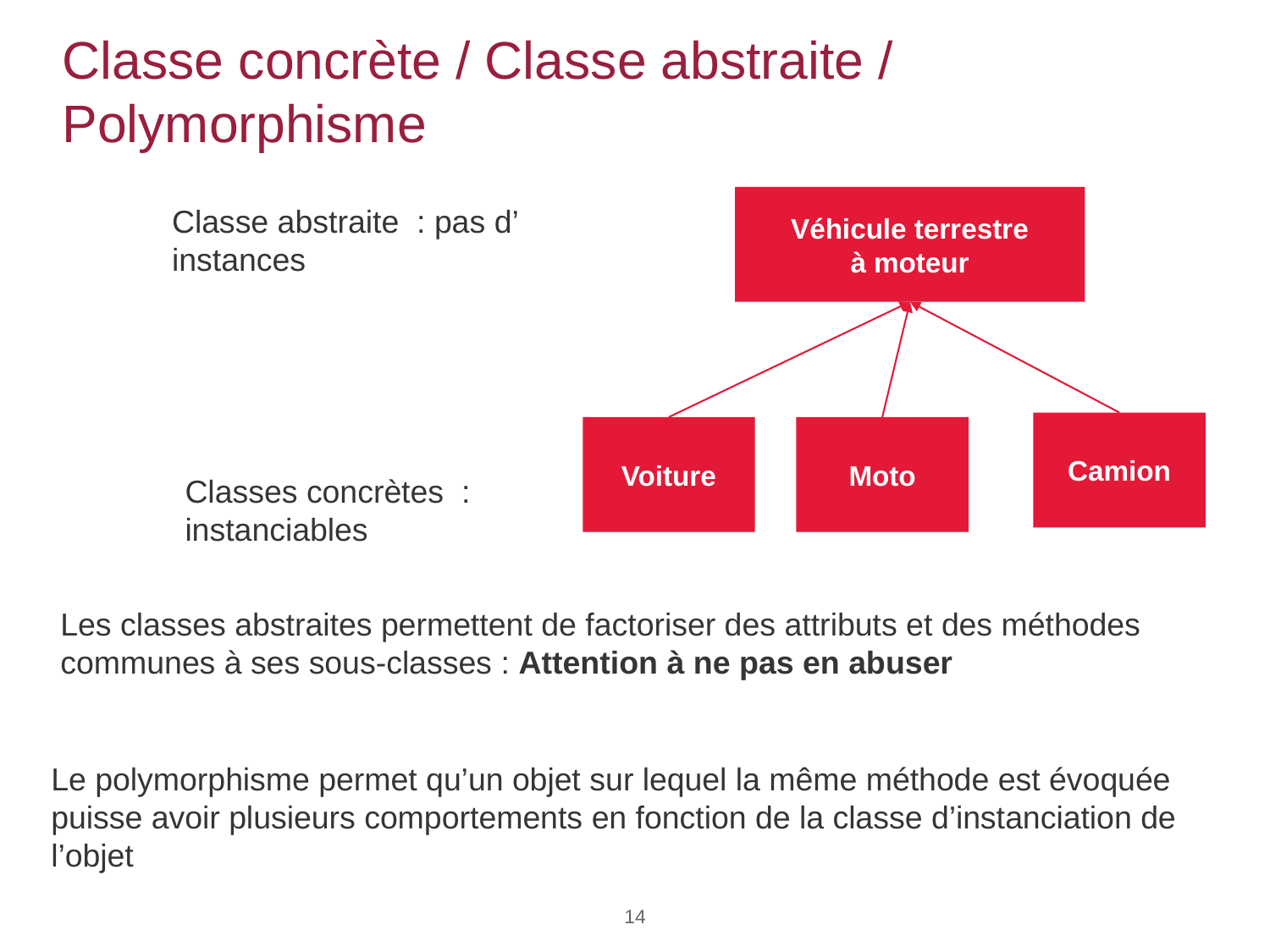

# Classe concrète / Classe abstraite / Polymorphisme
Véhicule terrestre
à moteur
Classe abstraite  : pas d’ instances
Camion
Voiture
Moto
Classes concrètes  : instanciables
Les classes abstraites permettent de factoriser des attributs et des méthodes communes à ses sous-classes : Attention à ne pas en abuser

Le polymorphisme permet qu’un objet sur lequel la même méthode est évoquée puisse avoir plusieurs comportements en fonction de la classe d’instanciation de l’objet
14